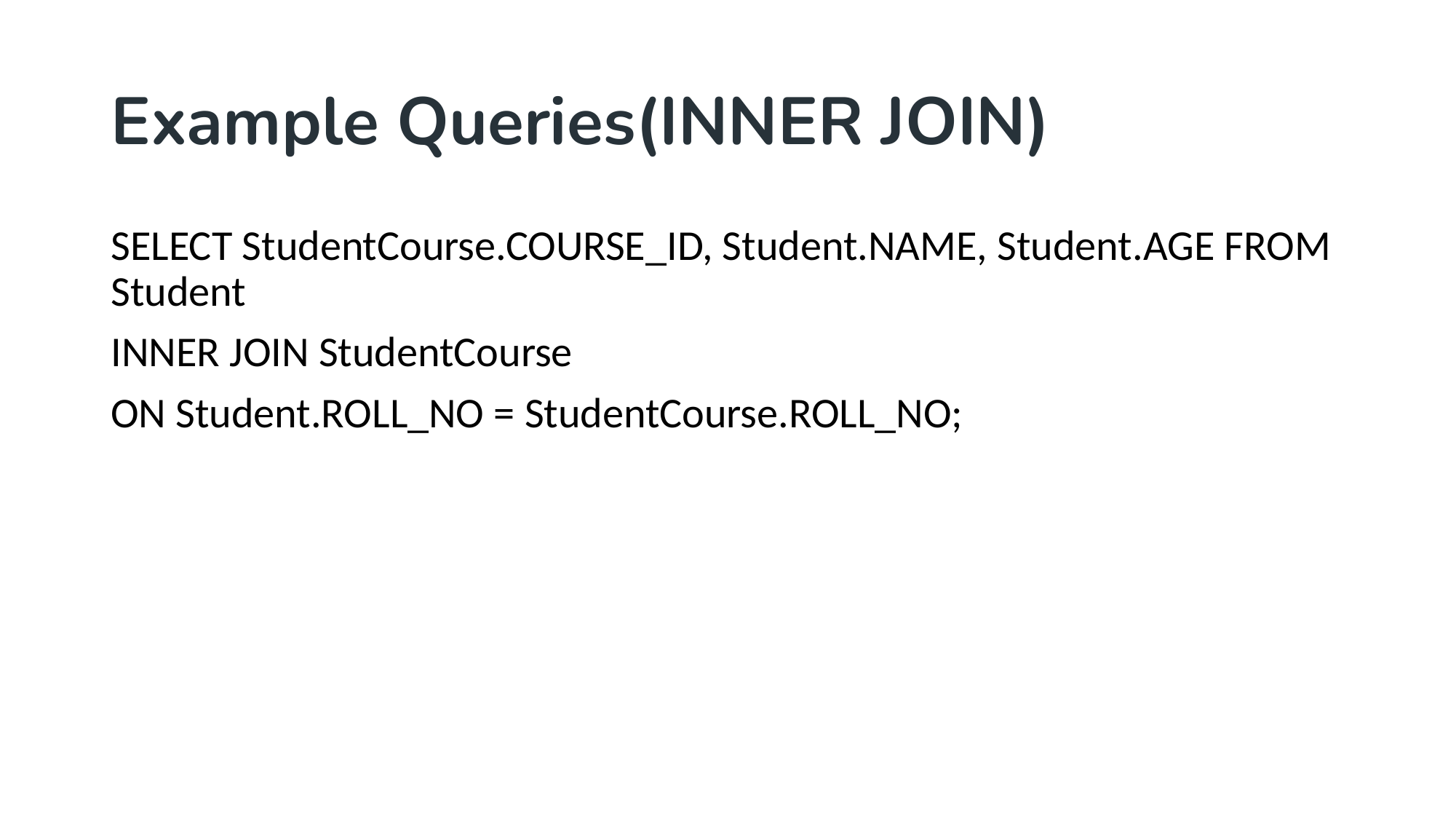

# Example Queries(INNER JOIN)
SELECT StudentCourse.COURSE_ID, Student.NAME, Student.AGE FROM Student
INNER JOIN StudentCourse
ON Student.ROLL_NO = StudentCourse.ROLL_NO;